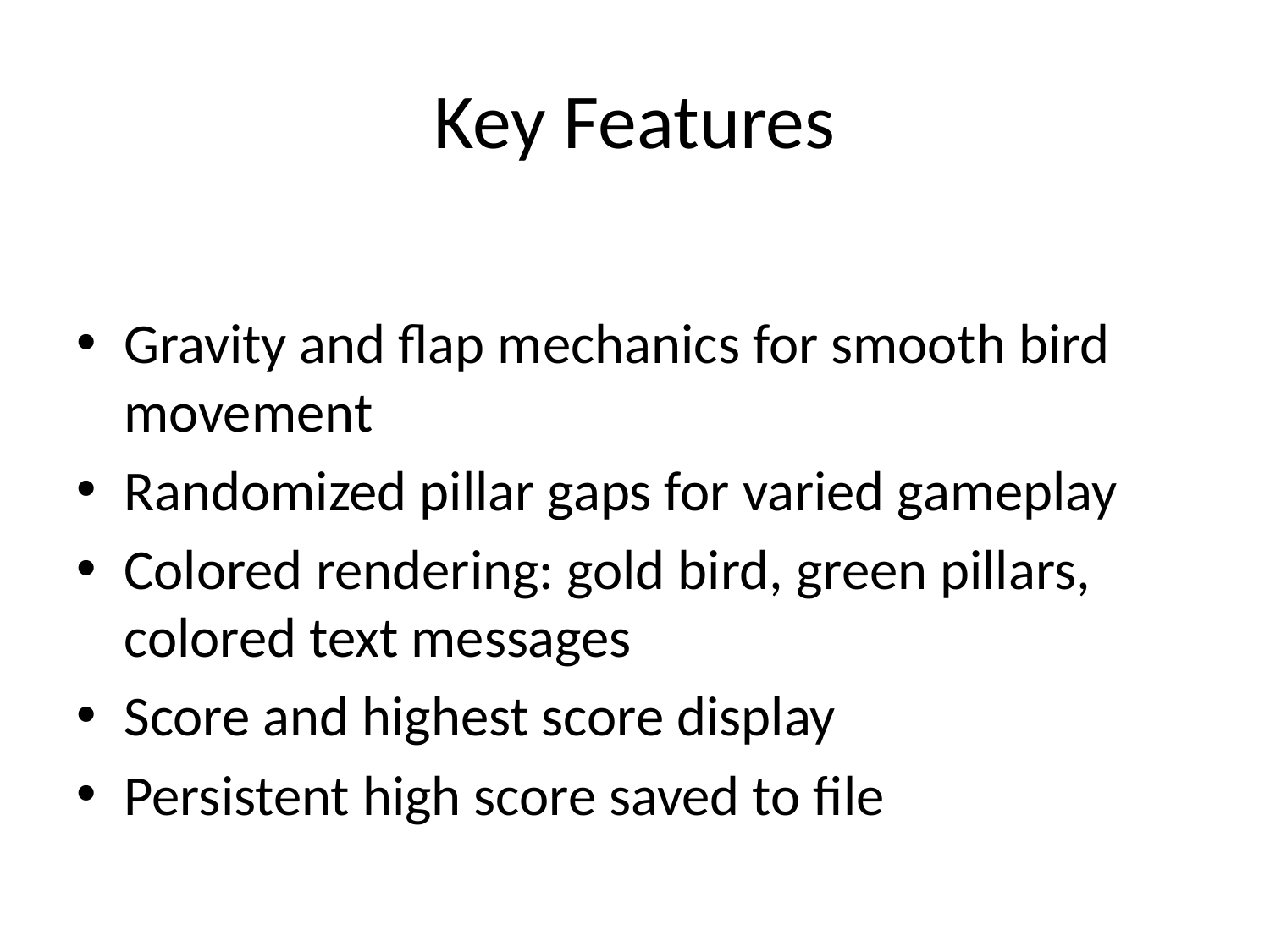

# Key Features

Gravity and flap mechanics for smooth bird movement
Randomized pillar gaps for varied gameplay
Colored rendering: gold bird, green pillars, colored text messages
Score and highest score display
Persistent high score saved to file